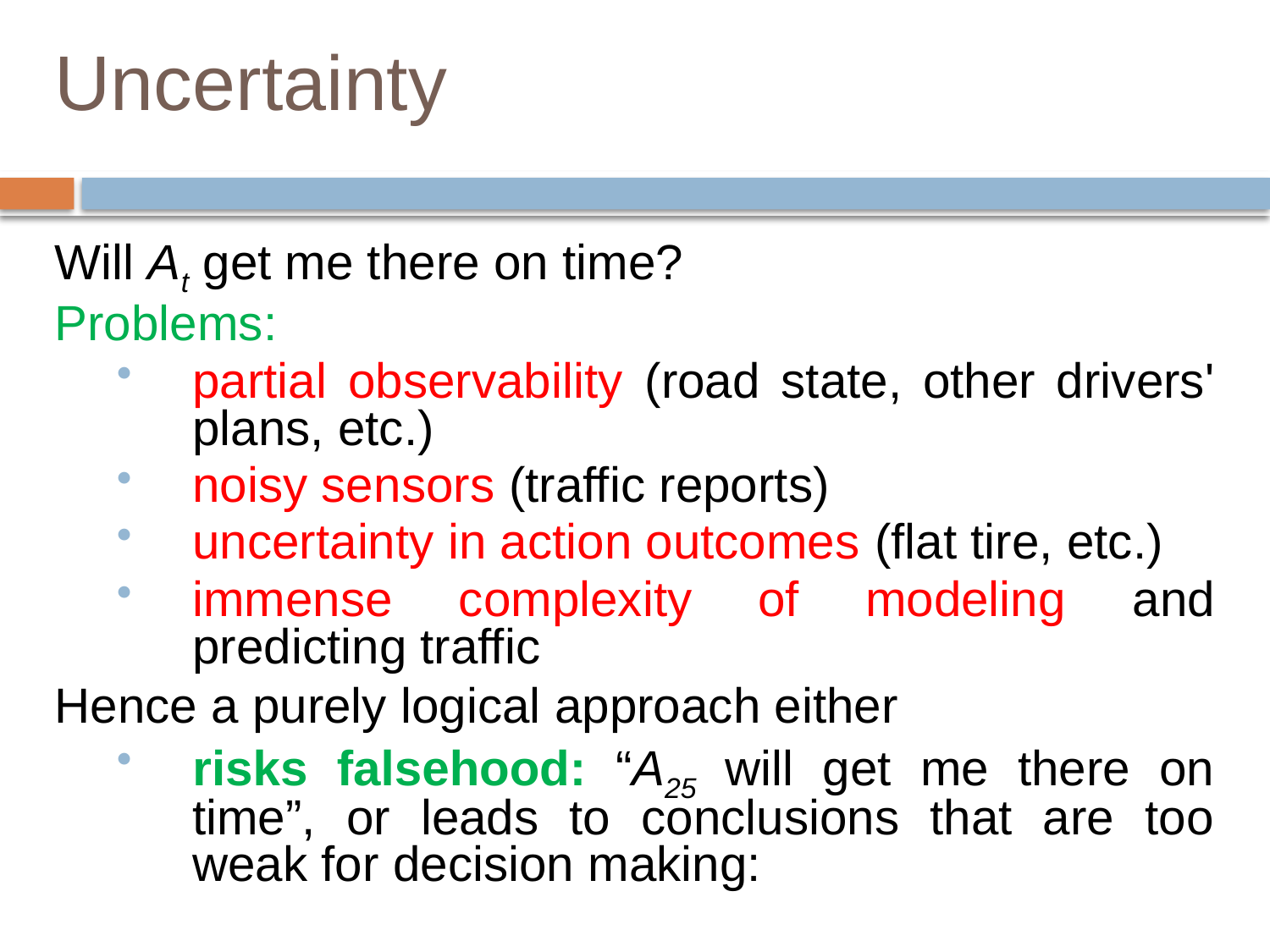

# Uncertainty

Will At get me there on time?
Problems:
partial observability (road state, other drivers' plans, etc.)
noisy sensors (traffic reports)
uncertainty in action outcomes (flat tire, etc.)
immense complexity of modeling and predicting traffic
Hence a purely logical approach either
risks falsehood: “A25 will get me there on time”, or leads to conclusions that are too weak for decision making: